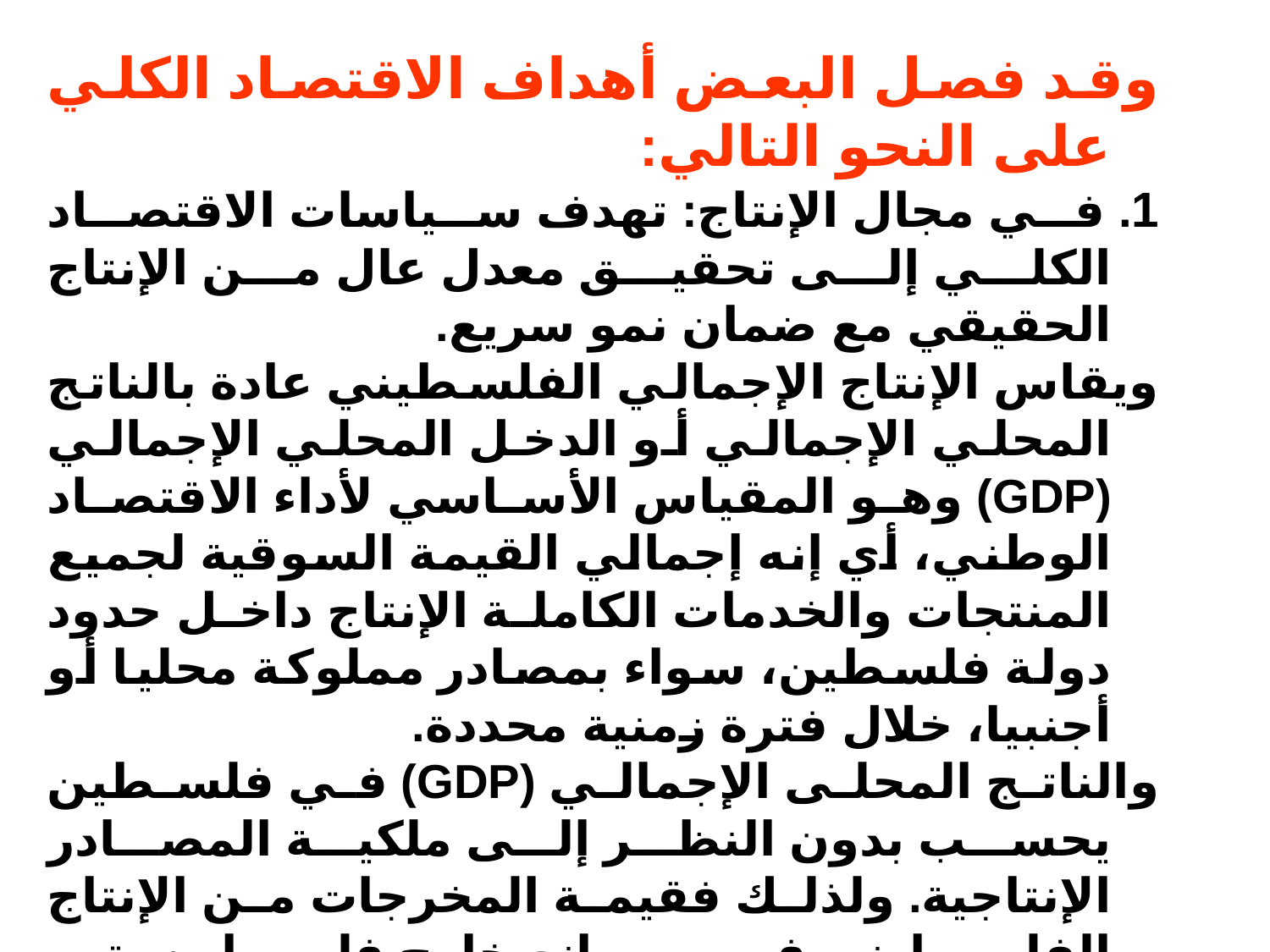

وقد فصل البعض أهداف الاقتصاد الكلي على النحو التالي:
1. في مجال الإنتاج: تهدف سياسات الاقتصاد الكلي إلى تحقيق معدل عال من الإنتاج الحقيقي مع ضمان نمو سريع.
ويقاس الإنتاج الإجمالي الفلسطيني عادة بالناتج المحلي الإجمالي أو الدخل المحلي الإجمالي (GDP) وهو المقياس الأساسي لأداء الاقتصاد الوطني، أي إنه إجمالي القيمة السوقية لجميع المنتجات والخدمات الكاملة الإنتاج داخل حدود دولة فلسطين، سواء بمصادر مملوكة محليا أو أجنبيا، خلال فترة زمنية محددة.
والناتج المحلى الإجمالي (GDP) في فلسطين يحسب بدون النظر إلى ملكية المصادر الإنتاجية. ولذلك فقيمة المخرجات من الإنتاج الفلسطيني في مصانع خارج فلسطين يتم استبعادها و لكن المنتجات الأجنبية لمصانع داخل فلسطين يتم تضمينها للدخل القومي.
ويهدف الاقتصاد إلى الوصول إلى استقرار الناتج القومي بالقيم الحقيقية وليس بالقيم النقدية تجنبا لاحتساب أثر التضخم وارتفاع المستوى العام للأسعار.